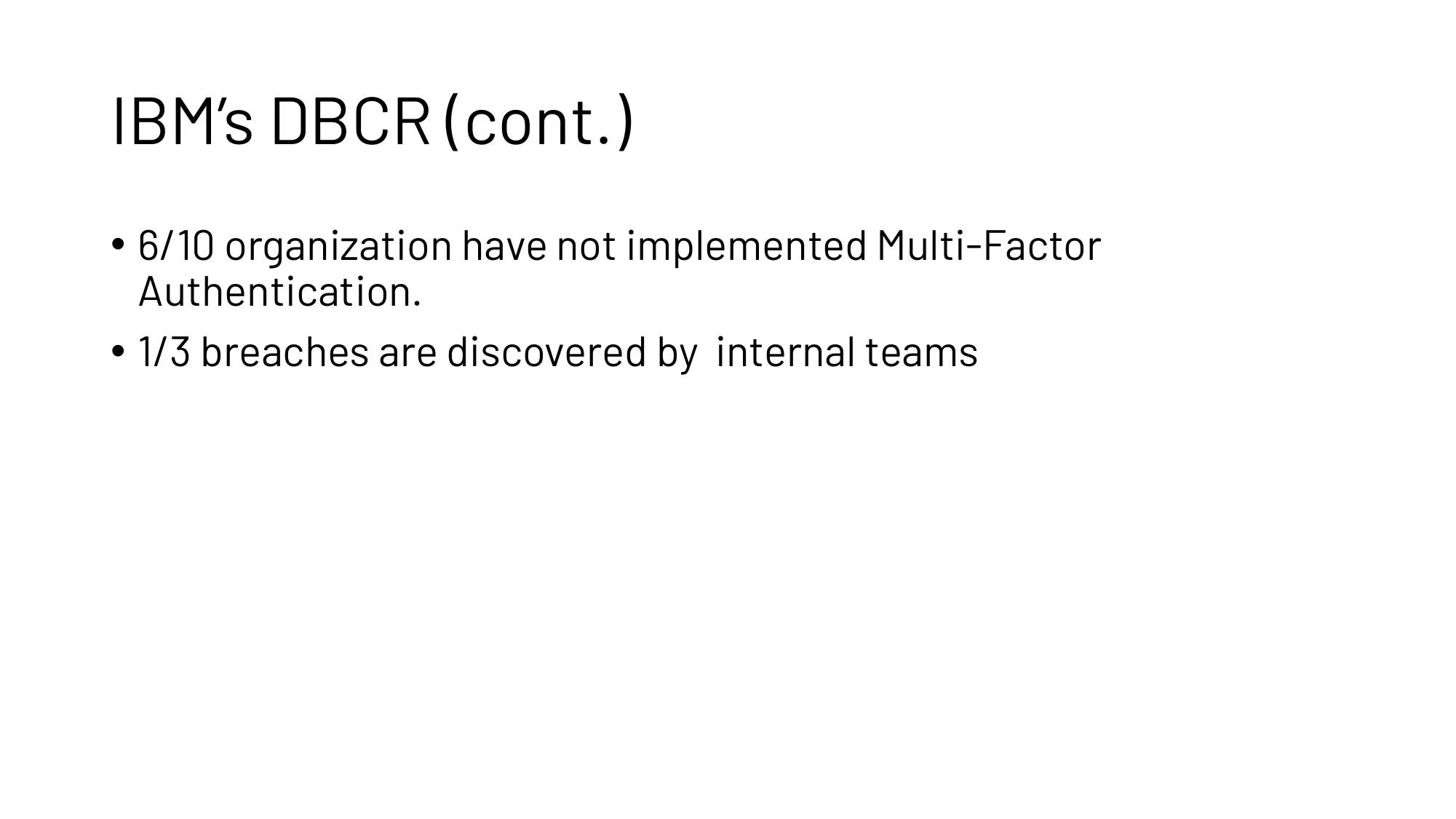

# IBM’s DBCR (cont.)
6/10 organization have not implemented Multi-Factor Authentication.
1/3 breaches are discovered by  internal teams